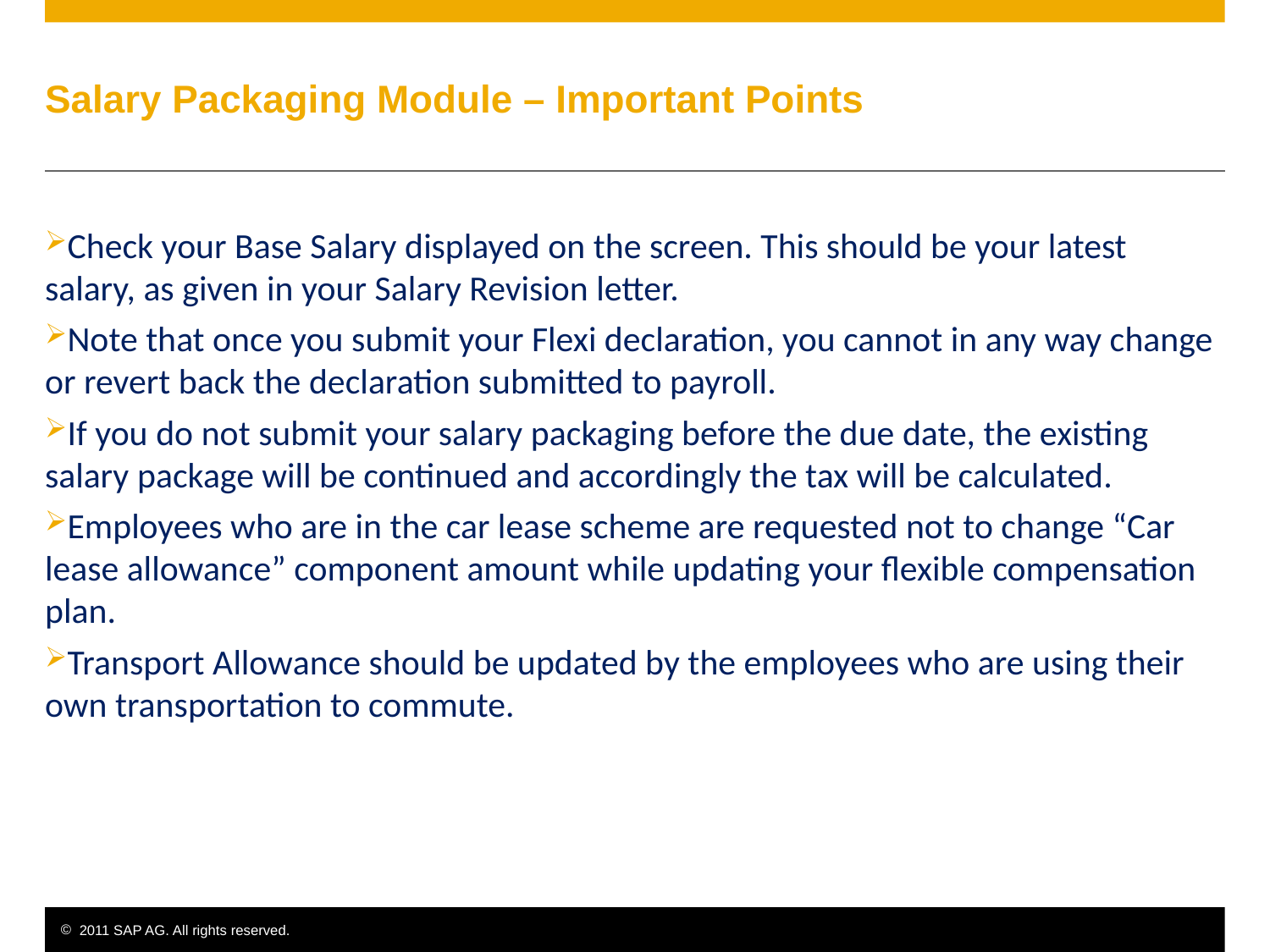

# Salary Packaging Module – Important Points

Check your Base Salary displayed on the screen. This should be your latest salary, as given in your Salary Revision letter.
Note that once you submit your Flexi declaration, you cannot in any way change or revert back the declaration submitted to payroll.
If you do not submit your salary packaging before the due date, the existing salary package will be continued and accordingly the tax will be calculated.
Employees who are in the car lease scheme are requested not to change “Car lease allowance” component amount while updating your flexible compensation plan.
Transport Allowance should be updated by the employees who are using their own transportation to commute.